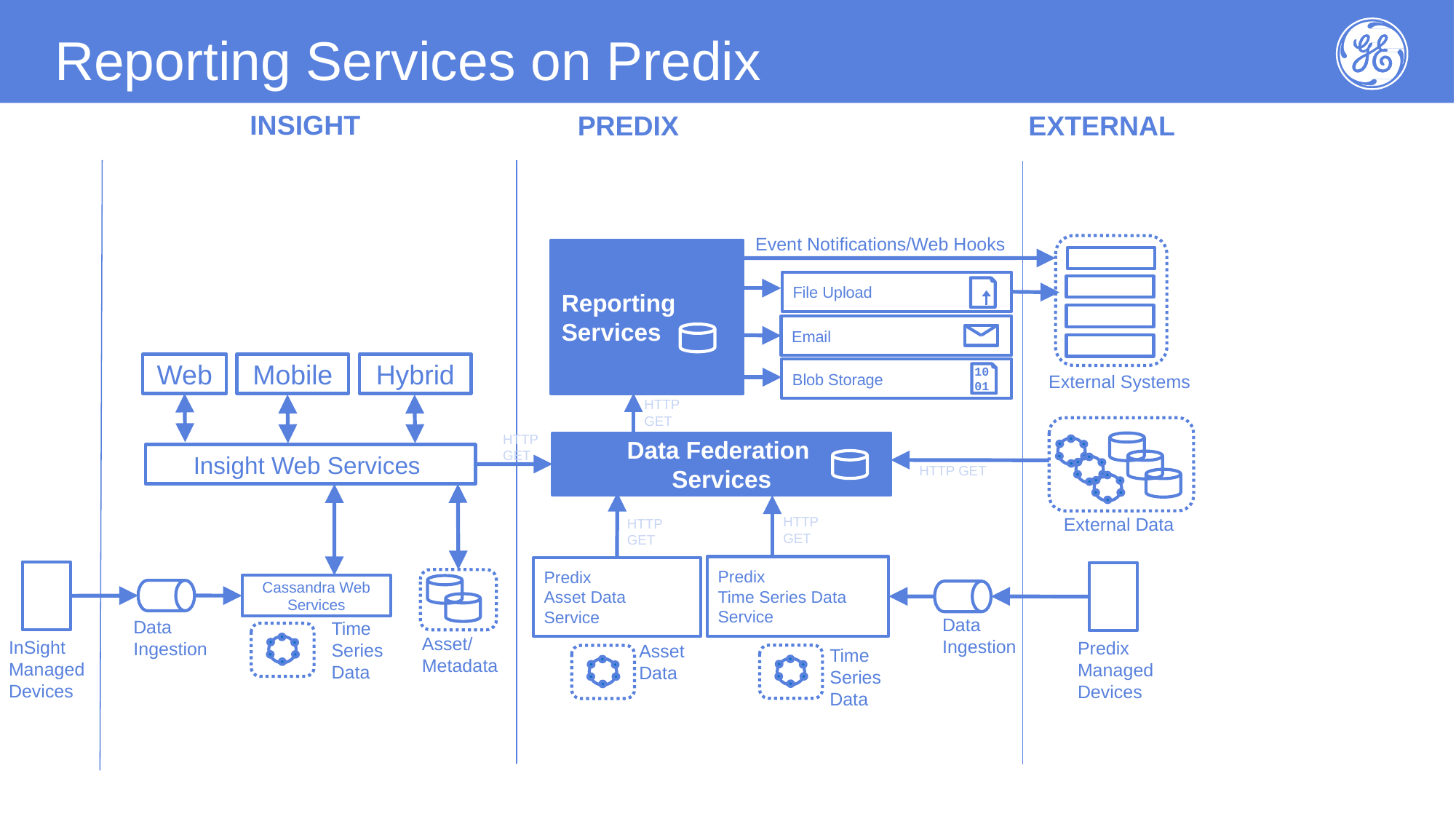

# Reporting Services on Predix
INSIGHT
EXTERNAL
PREDIX
Event Notifications/Web Hooks

Reporting Services

File Upload

Email

10
01

Blob Storage

Web
Mobile
Hybrid
External Systems
HTTP
GET

HTTP
GET

Data Federation
Services

Insight Web Services

HTTP GET

External Data
HTTP
GET
HTTP
GET
Predix
Time Series Data Service
Predix
Asset Data
Service

Cassandra Web Services

Data
Ingestion
Data
Ingestion
Time
Series
Data

Asset/
Metadata
InSight
Managed
Devices
Predix
Managed
Devices

Asset Data
Time Series Data